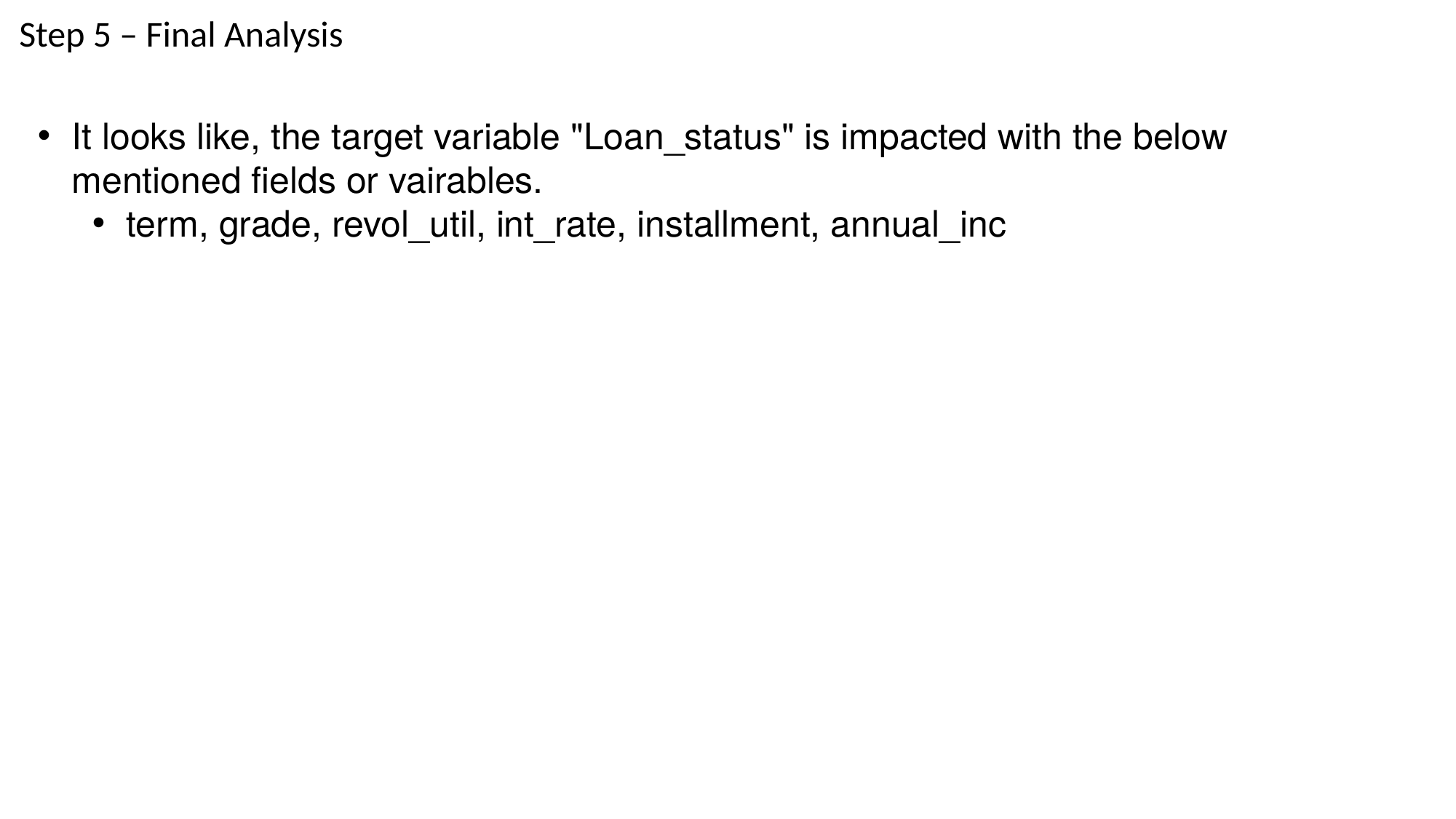

# Step 5 – Final Analysis
It looks like, the target variable "Loan_status" is impacted with the below mentioned fields or vairables.
term, grade, revol_util, int_rate, installment, annual_inc